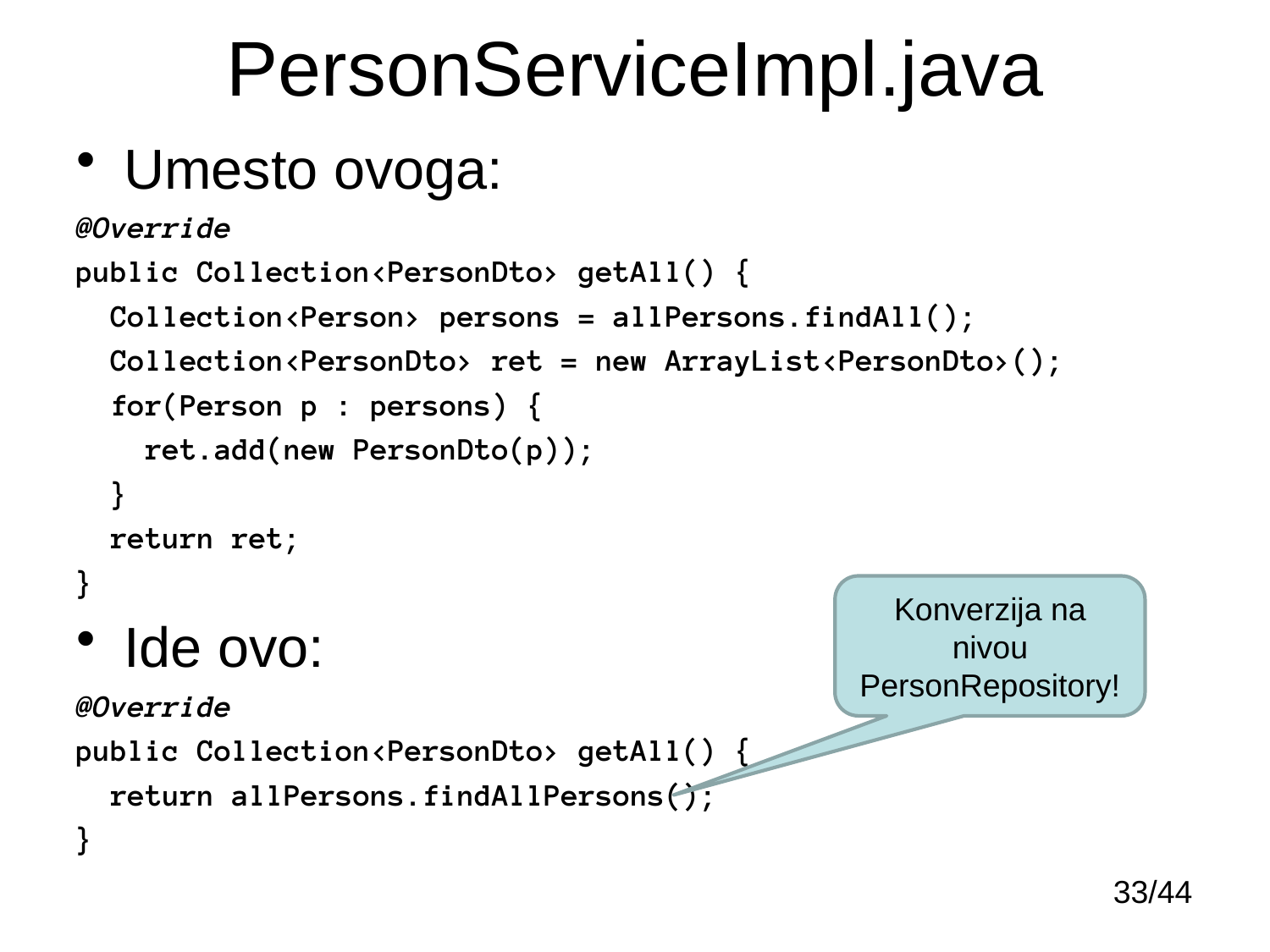

# PersonServiceImpl.java
Umesto ovoga:
@Override
public Collection<PersonDto> getAll() {
  Collection<Person> persons = allPersons.findAll();
  Collection<PersonDto> ret = new ArrayList<PersonDto>();
  for(Person p : persons) {
    ret.add(new PersonDto(p));
  }
  return ret;
}
Ide ovo:
@Override
public Collection<PersonDto> getAll() {
  return allPersons.findAllPersons();
}

Konverzija na nivou PersonRepository!